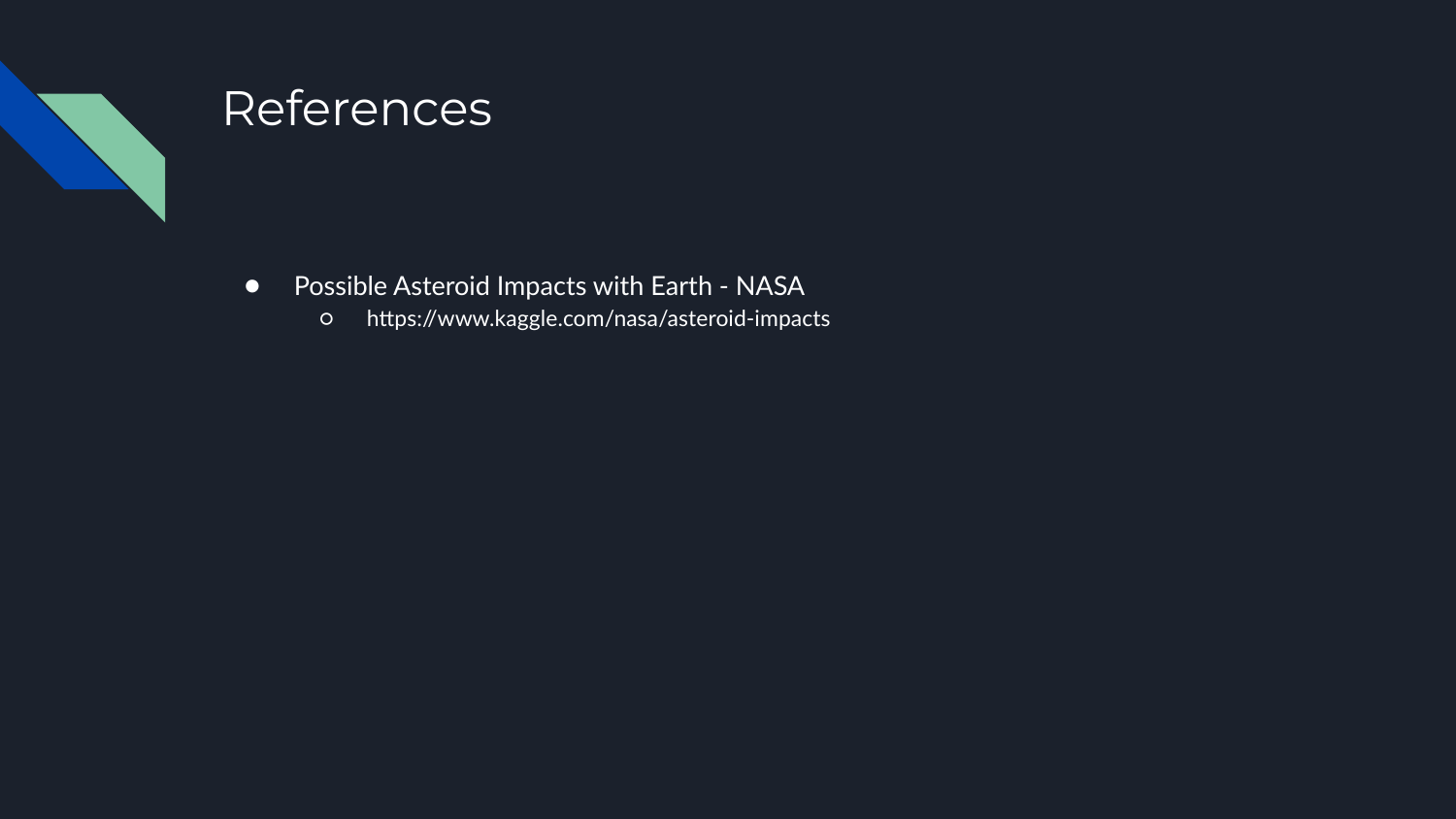

# References
Possible Asteroid Impacts with Earth - NASA
https://www.kaggle.com/nasa/asteroid-impacts